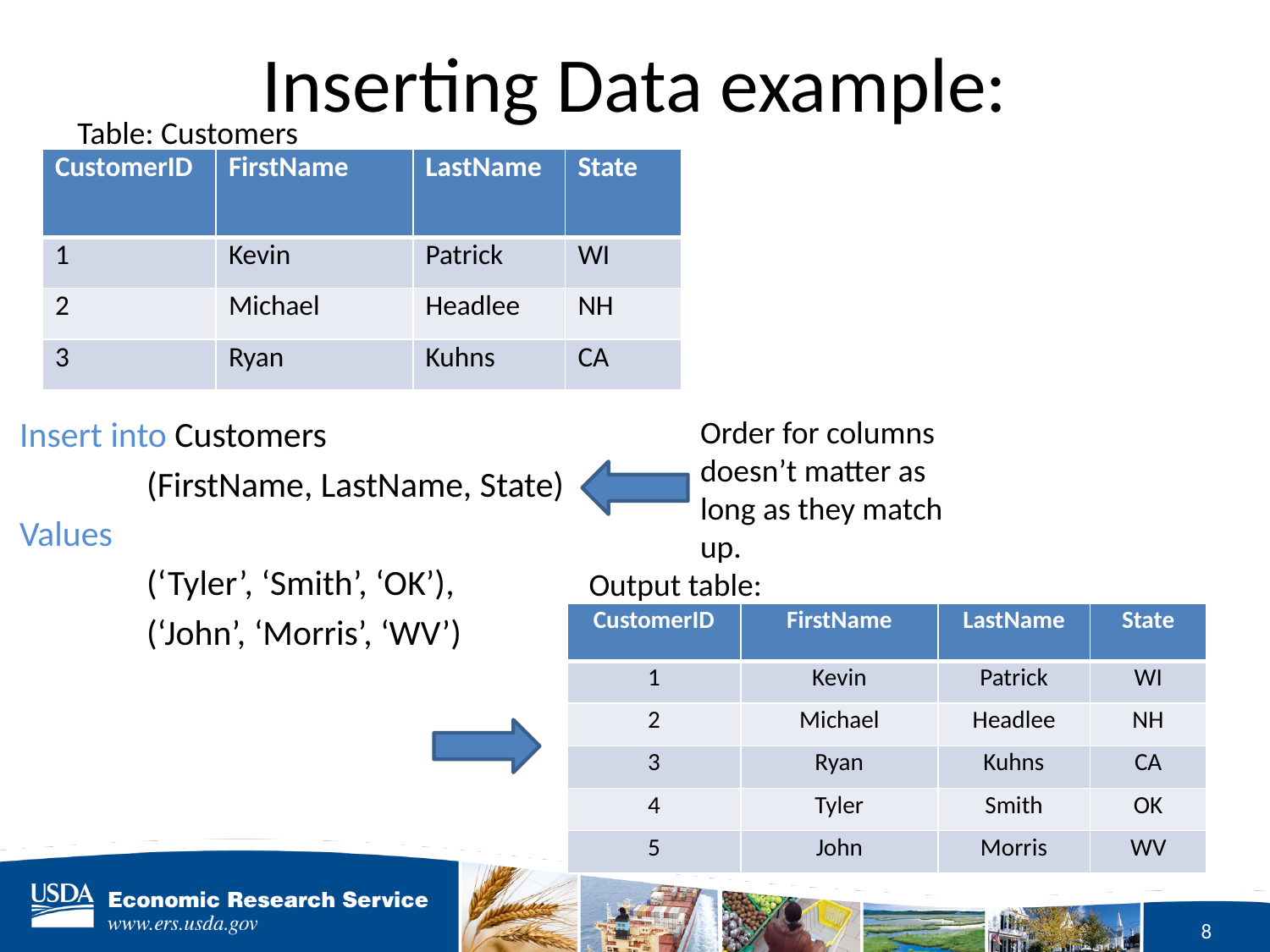

# Inserting Data example:
Table: Customers
| CustomerID | FirstName | LastName | State |
| --- | --- | --- | --- |
| 1 | Kevin | Patrick | WI |
| 2 | Michael | Headlee | NH |
| 3 | Ryan | Kuhns | CA |
Insert into Customers
	(FirstName, LastName, State)
Values
	(‘Tyler’, ‘Smith’, ‘OK’),
	(‘John’, ‘Morris’, ‘WV’)
Order for columns doesn’t matter as long as they match up.

Output table:
| CustomerID | FirstName | LastName | State |
| --- | --- | --- | --- |
| 1 | Kevin | Patrick | WI |
| 2 | Michael | Headlee | NH |
| 3 | Ryan | Kuhns | CA |
| 4 | Tyler | Smith | OK |
| 5 | John | Morris | WV |